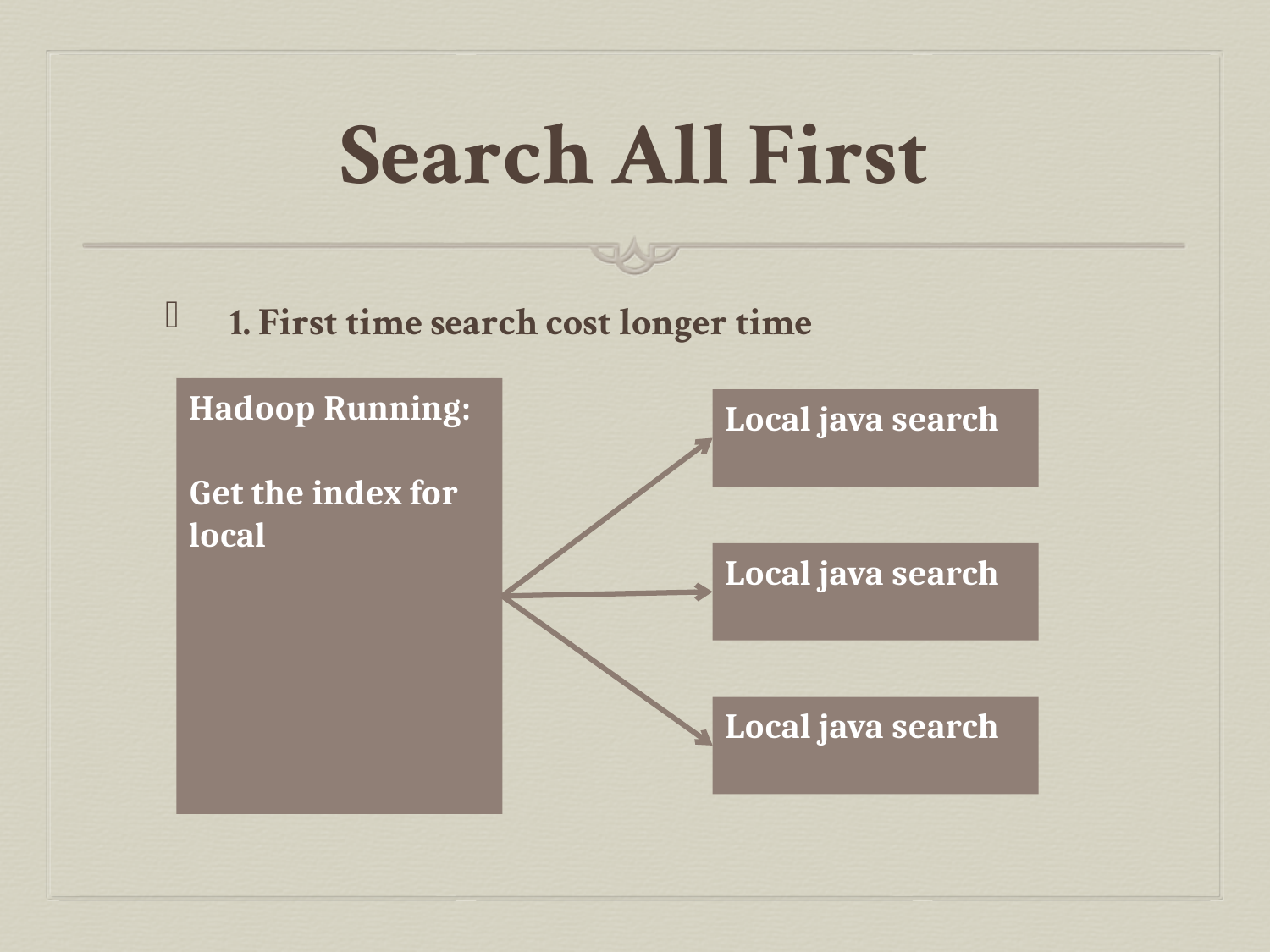

# Search All First
1. First time search cost longer time

Hadoop Running:

Get the index for local

Local java search

Local java search

Local java search